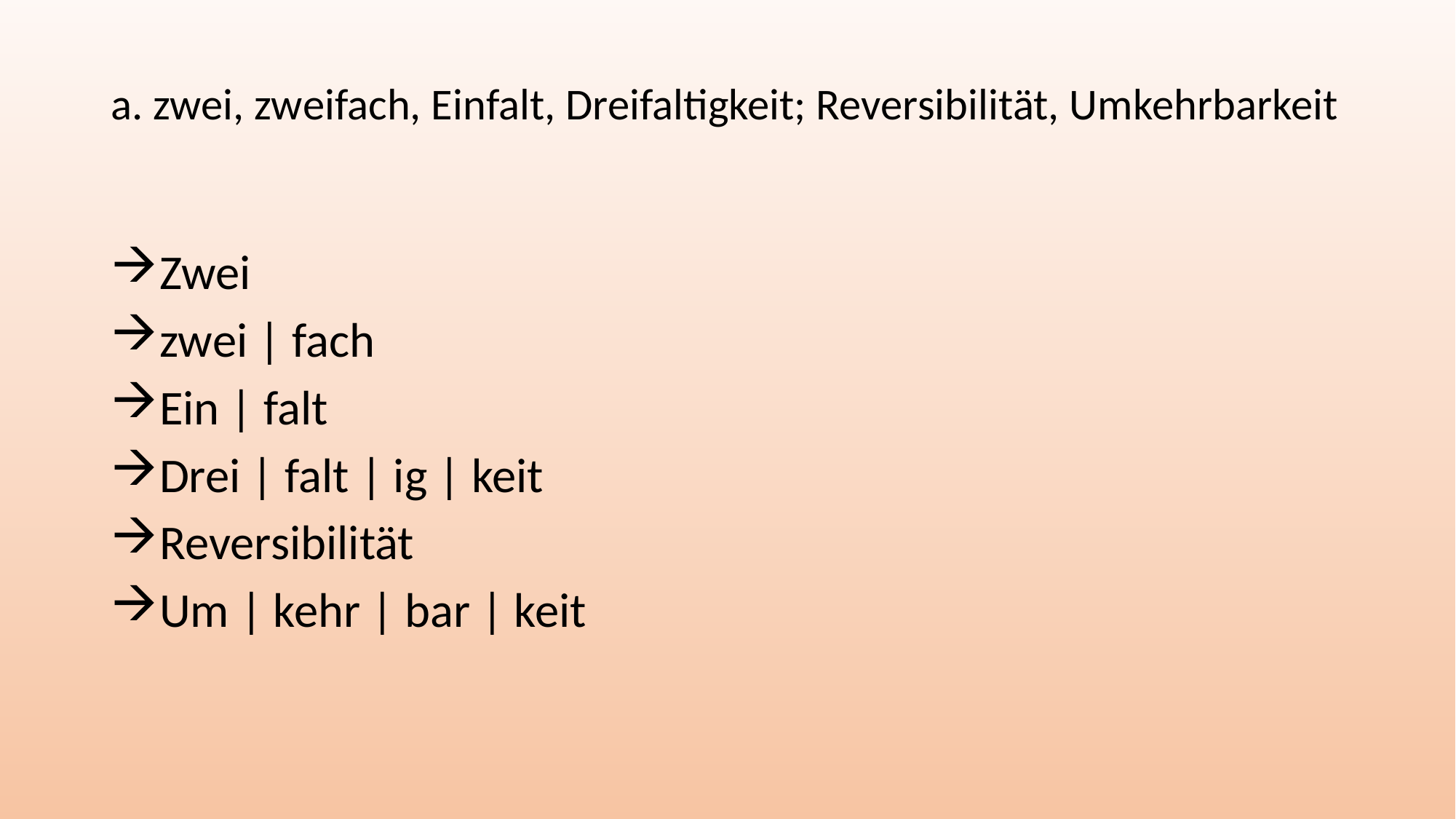

# a. zwei, zweifach, Einfalt, Dreifaltigkeit; Reversibilität, Umkehrbarkeit
Zwei
zwei | fach
Ein | falt
Drei | falt | ig | keit
Reversibilität
Um | kehr | bar | keit